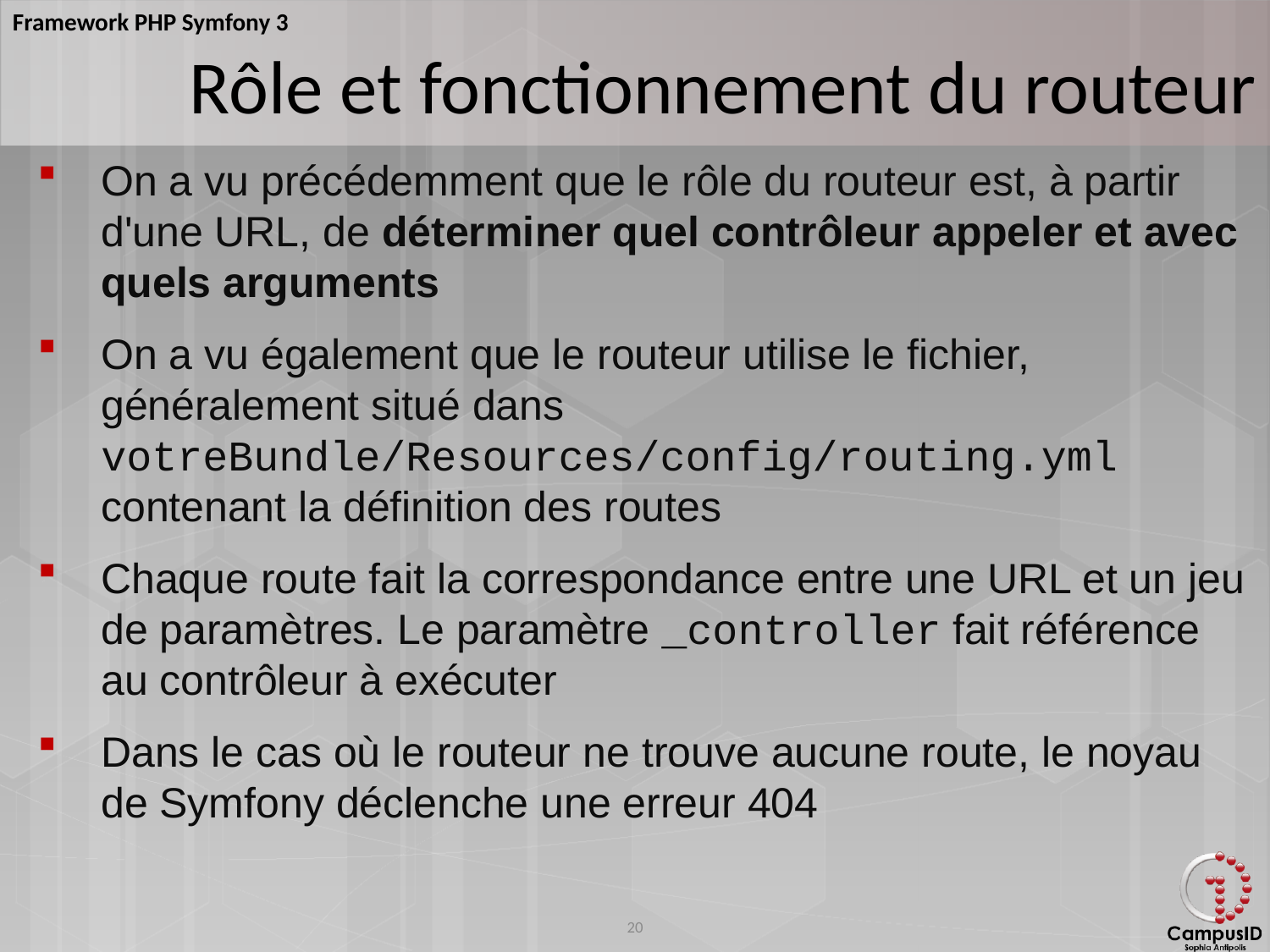

Rôle et fonctionnement du routeur
On a vu précédemment que le rôle du routeur est, à partir d'une URL, de déterminer quel contrôleur appeler et avec quels arguments
On a vu également que le routeur utilise le fichier, généralement situé dans votreBundle/Resources/config/routing.yml contenant la définition des routes
Chaque route fait la correspondance entre une URL et un jeu de paramètres. Le paramètre _controller fait référence au contrôleur à exécuter
Dans le cas où le routeur ne trouve aucune route, le noyau de Symfony déclenche une erreur 404